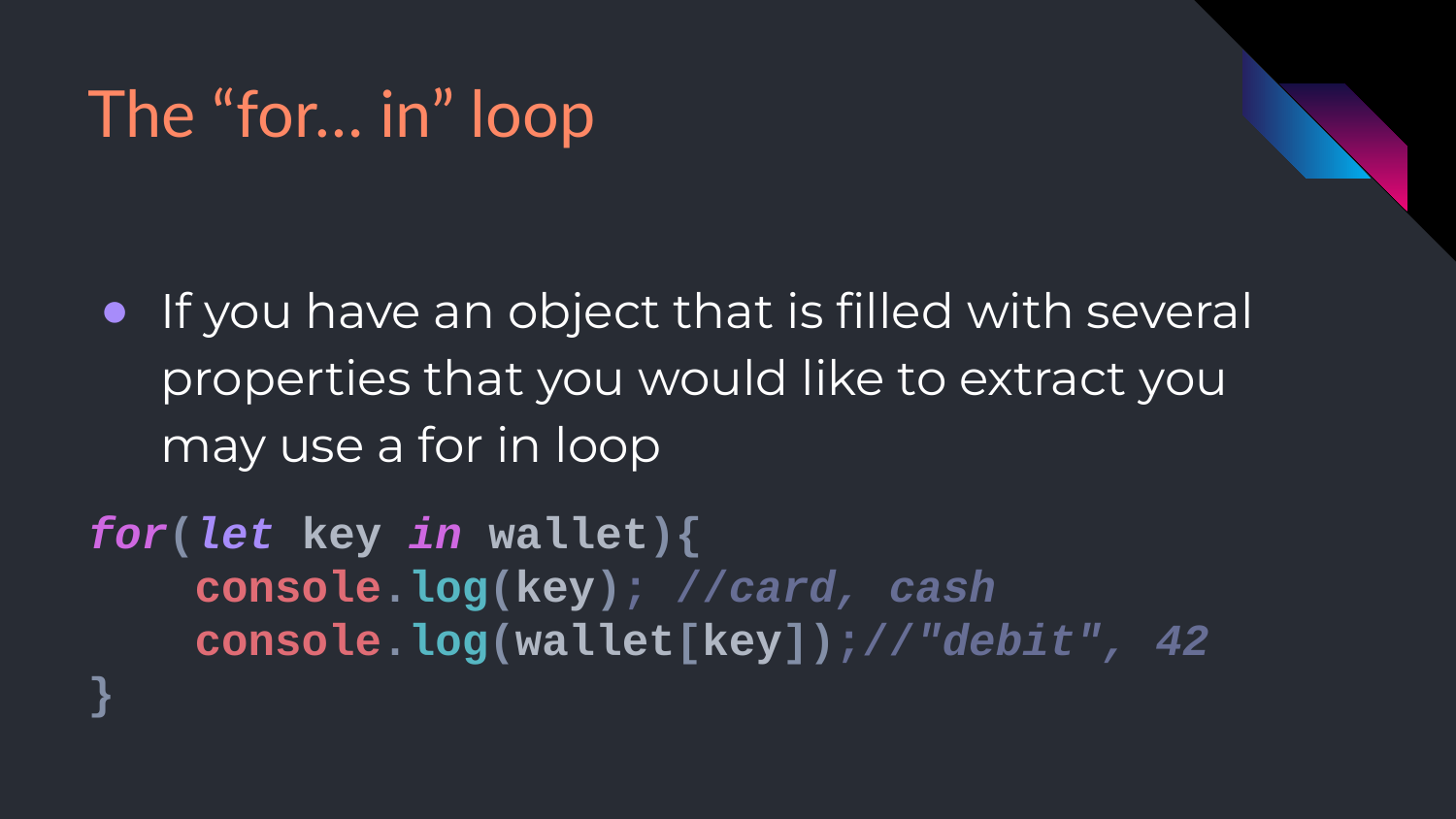

# The “for… in” loop
If you have an object that is filled with several properties that you would like to extract you may use a for in loop
for(let key in wallet){
    console.log(key); //card, cash
    console.log(wallet[key]);//"debit", 42
}